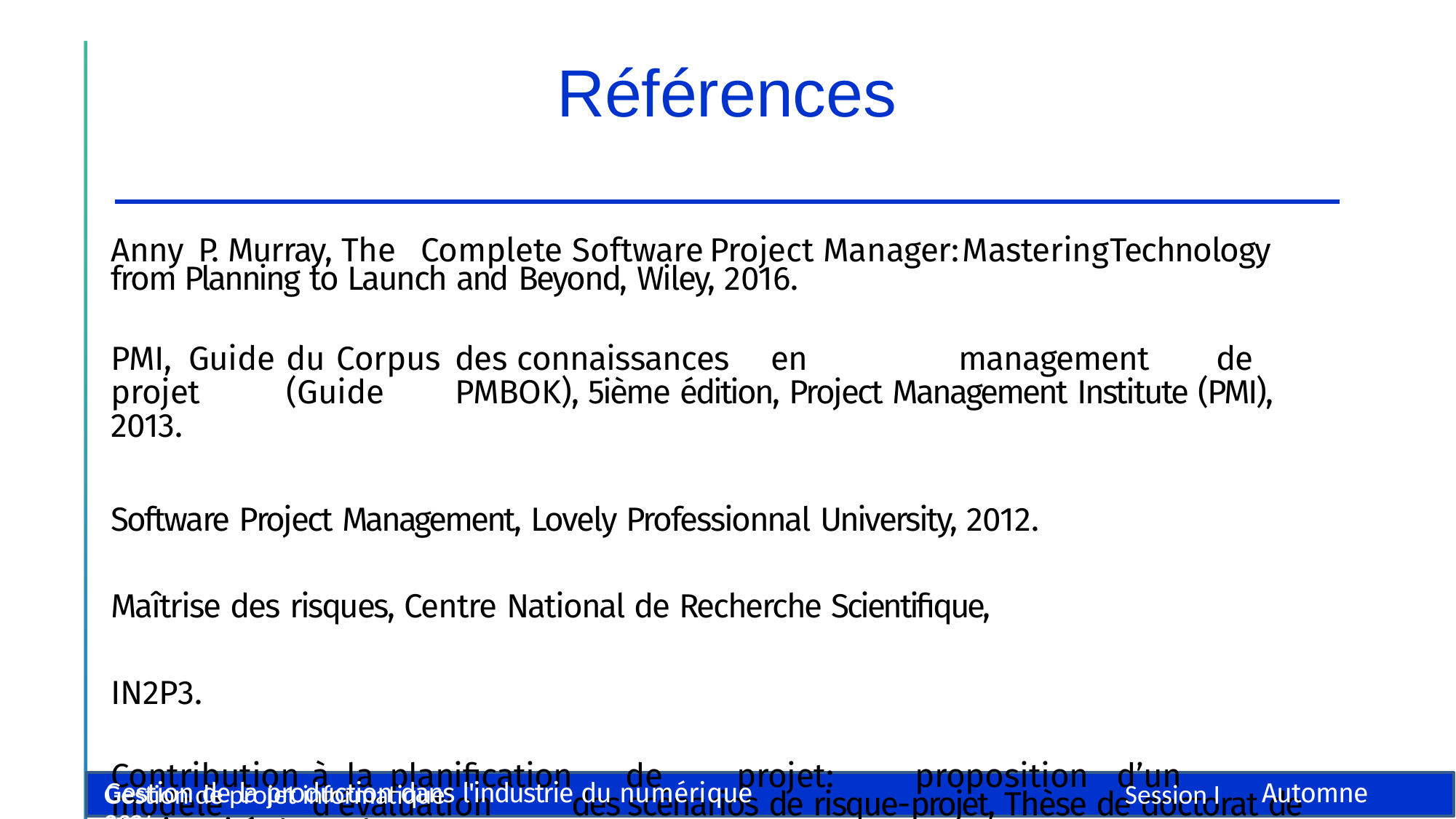

# Références

Anny	P. Murray, The	Complete	Software	Project	Manager:	Mastering	Technology from Planning to Launch and Beyond, Wiley, 2016.

PMI,	Guide	du	Corpus	des	connaissances	en	management	de	projet	(Guide	PMBOK), 5ième édition, Project Management Institute (PMI), 2013.
Software Project Management, Lovely Professionnal University, 2012. Maîtrise des risques, Centre National de Recherche Scientifique, IN2P3.

Contribution	à	la	planification	de	projet:	proposition	d’un	modèle	d’évaluation	des scénarios de risque-projet, Thèse de doctorat de l’Université de Toulouse, 2011.
Gestion de la production dans l'industrie du numérique	Automne 2024
Gestion de projet informatique
Session I